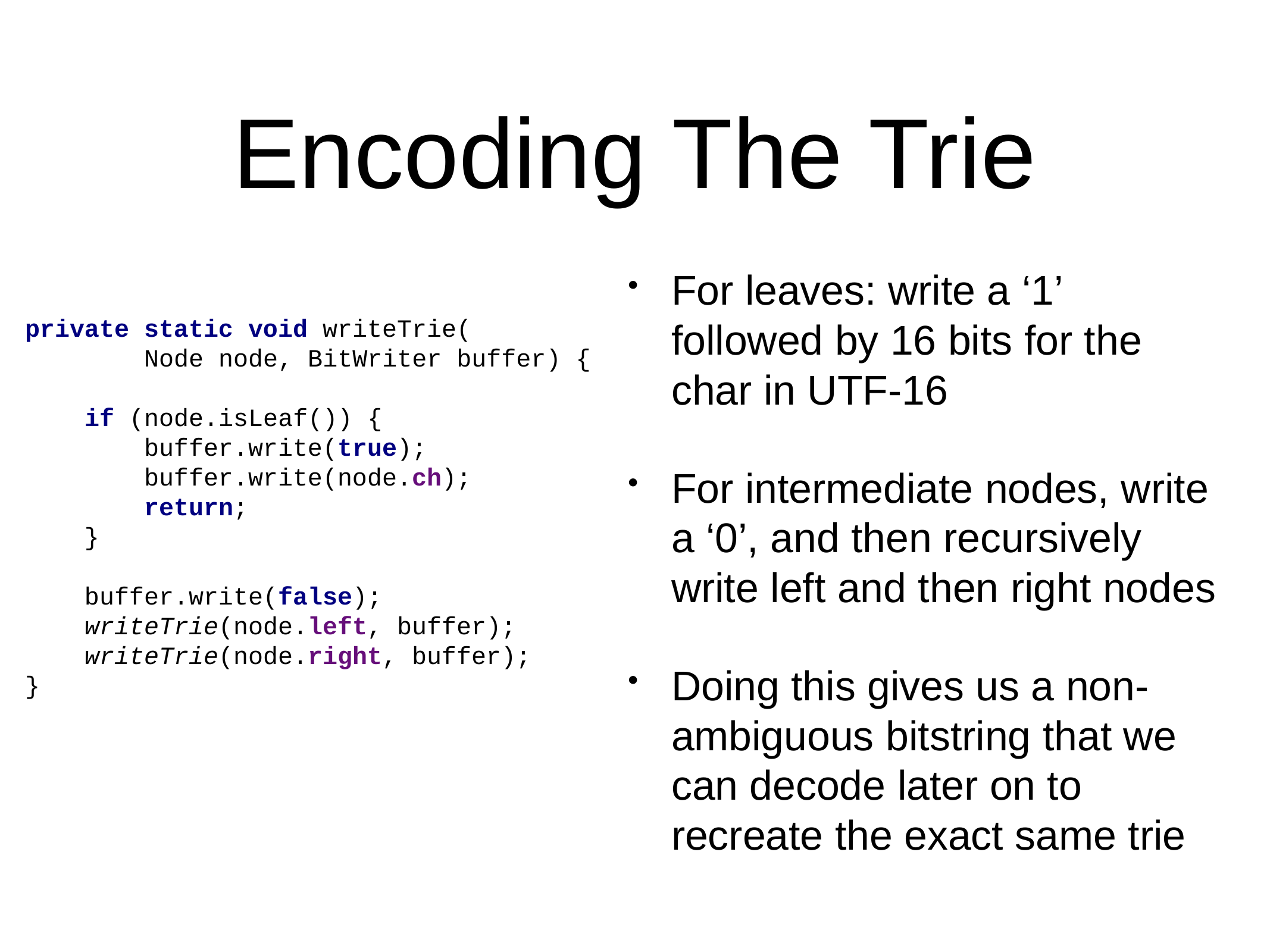

# Encoding The Trie
For leaves: write a ‘1’ followed by 16 bits for the char in UTF-16
For intermediate nodes, write a ‘0’, and then recursively write left and then right nodes
Doing this gives us a non-ambiguous bitstring that we can decode later on to recreate the exact same trie
private static void writeTrie(
        Node node, BitWriter buffer) {
    if (node.isLeaf()) {
        buffer.write(true);
        buffer.write(node.ch);
        return;
    }
    buffer.write(false);
    writeTrie(node.left, buffer);
    writeTrie(node.right, buffer);
}